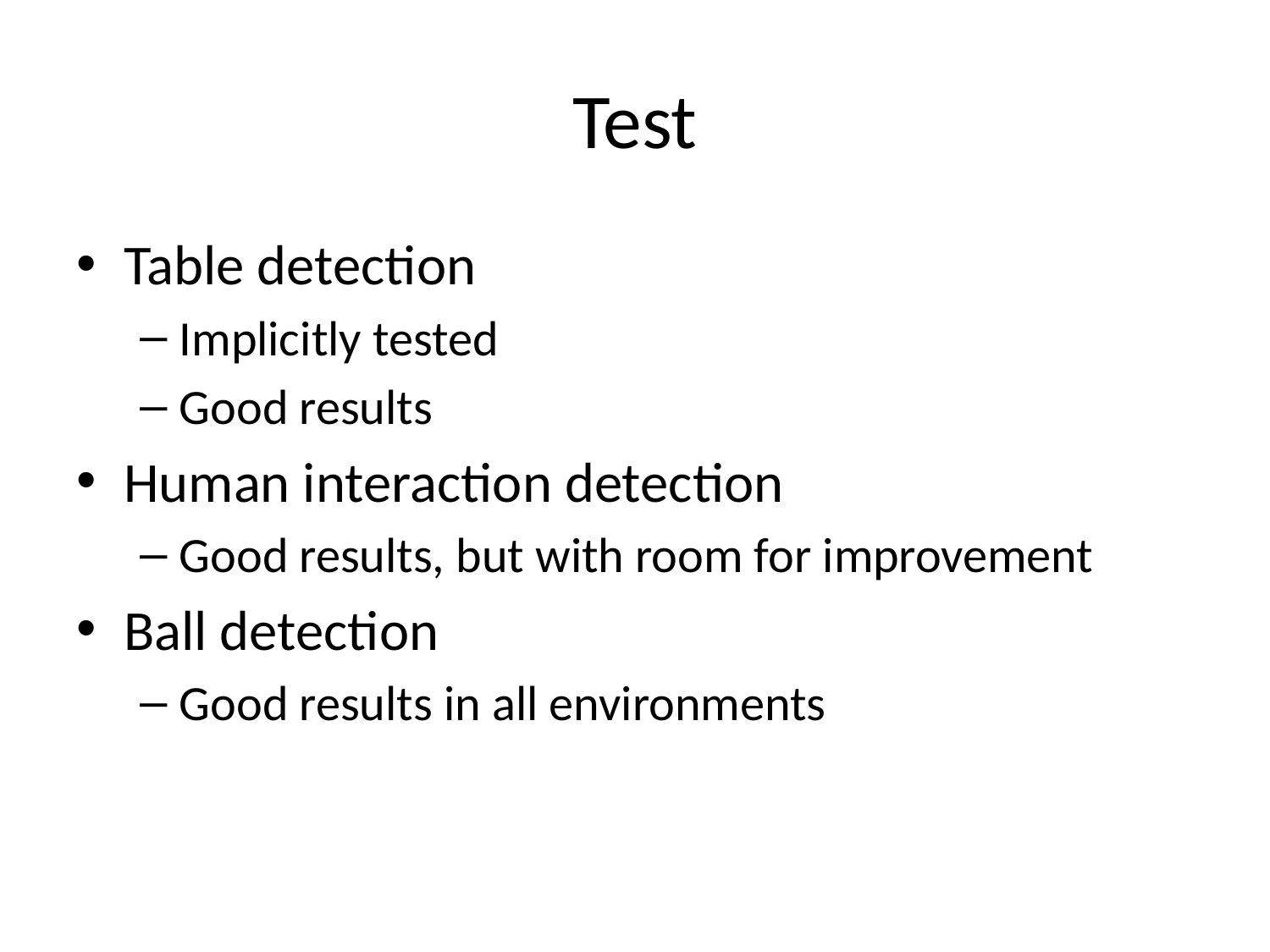

# Test
Table detection
Implicitly tested
Good results
Human interaction detection
Good results, but with room for improvement
Ball detection
Good results in all environments